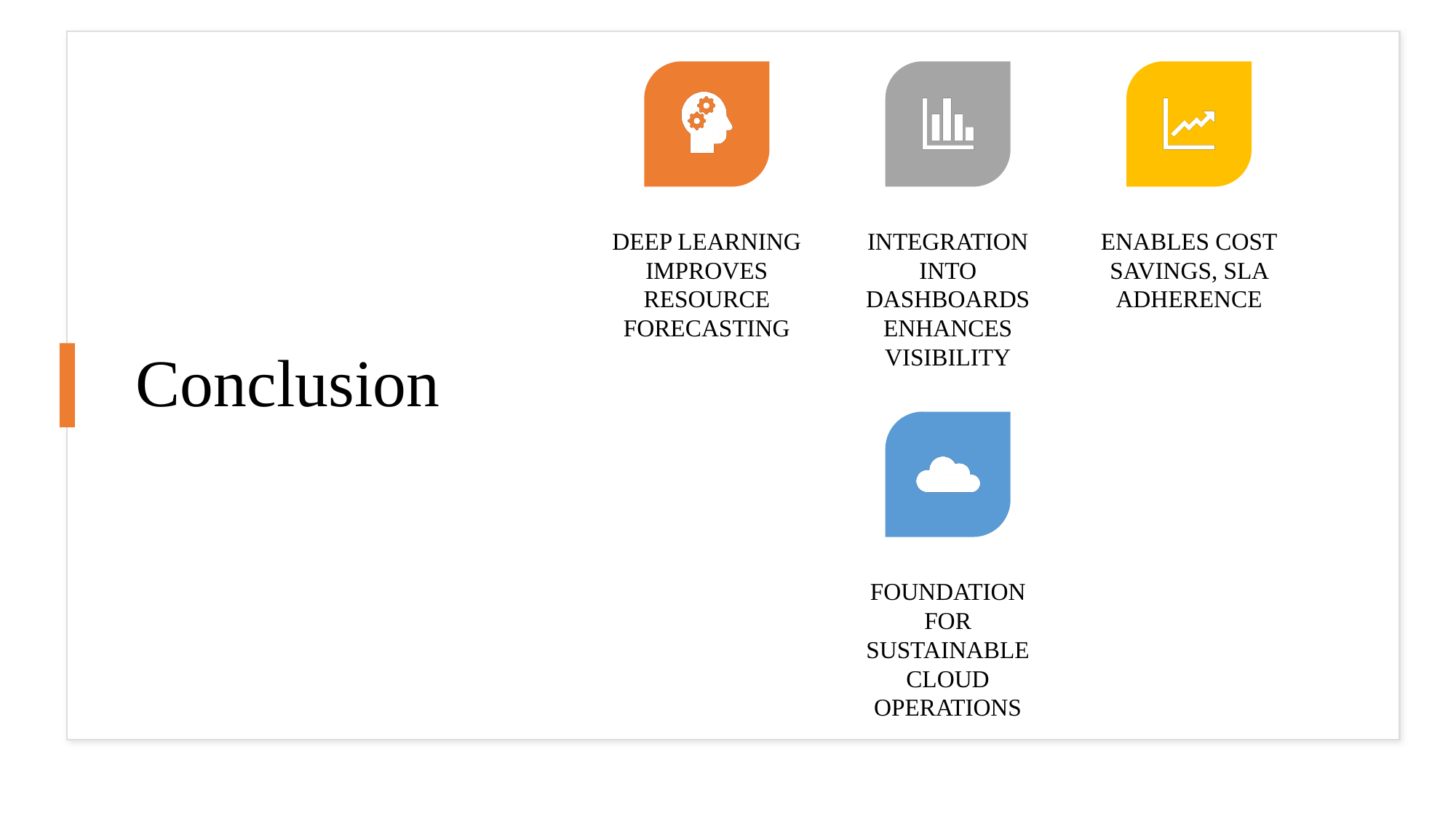

# Conclusion
Deep learning improves resource forecasting
Integration into dashboards enhances visibility
Enables cost savings, SLA adherence
Foundation for sustainable cloud operations